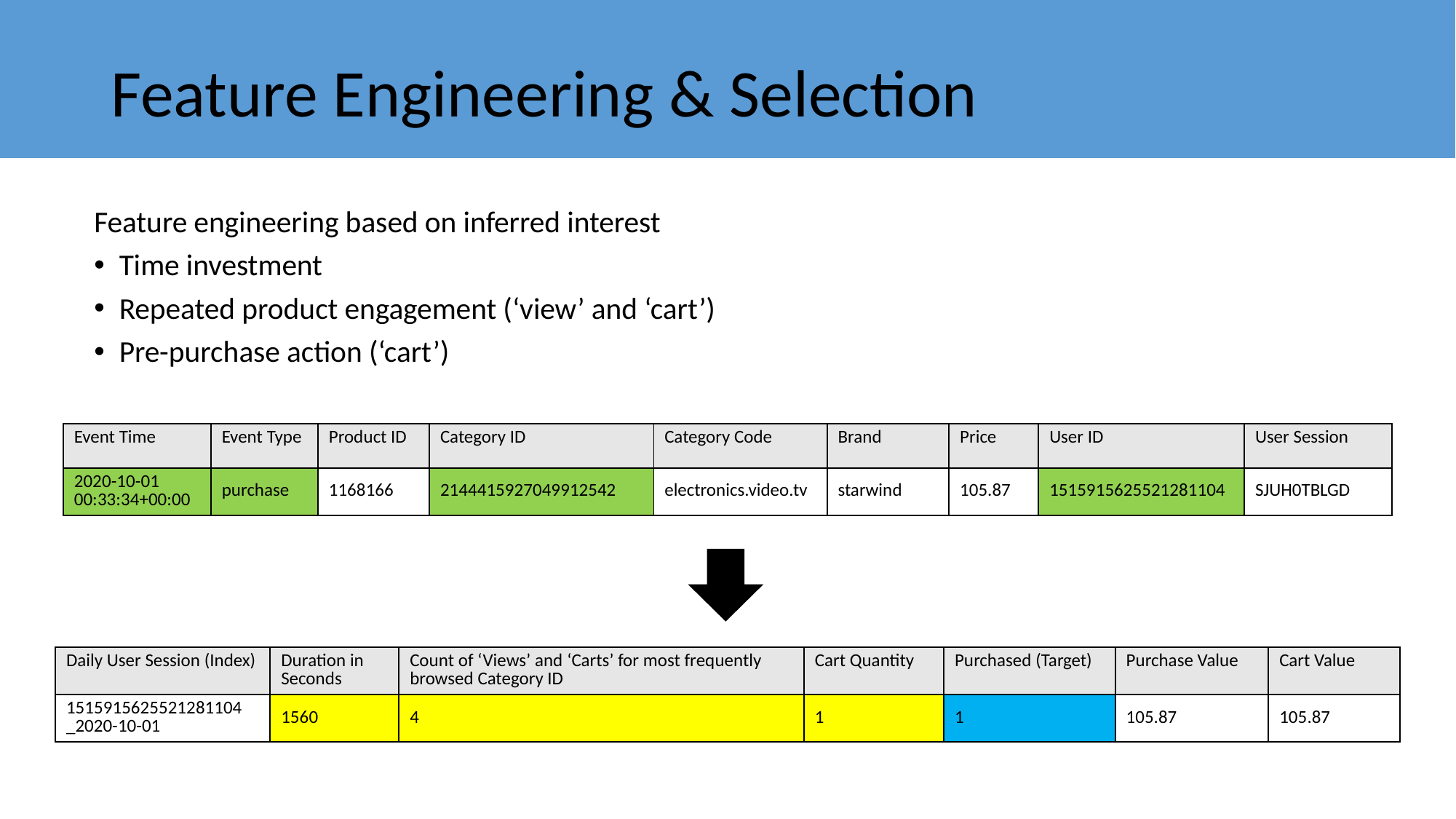

Feature Engineering & Selection
Feature engineering based on inferred interest
Time investment
Repeated product engagement (‘view’ and ‘cart’)
Pre-purchase action (‘cart’)

| Event Time | Event Type | Product ID | Category ID | Category Code | Brand | Price | User ID | User Session |
| --- | --- | --- | --- | --- | --- | --- | --- | --- |
| 2020-10-01 00:33:34+00:00 | purchase | 1168166 | 2144415927049912542 | electronics.video.tv | starwind | 105.87 | 1515915625521281104 | SJUH0TBLGD |

| Daily User Session (Index) | Duration in Seconds | Count of ‘Views’ and ‘Carts’ for most frequently browsed Category ID | Cart Quantity | Purchased (Target) | Purchase Value | Cart Value |
| --- | --- | --- | --- | --- | --- | --- |
| 1515915625521281104 \_2020-10-01 | 1560 | 4 | 1 | 1 | 105.87 | 105.87 |